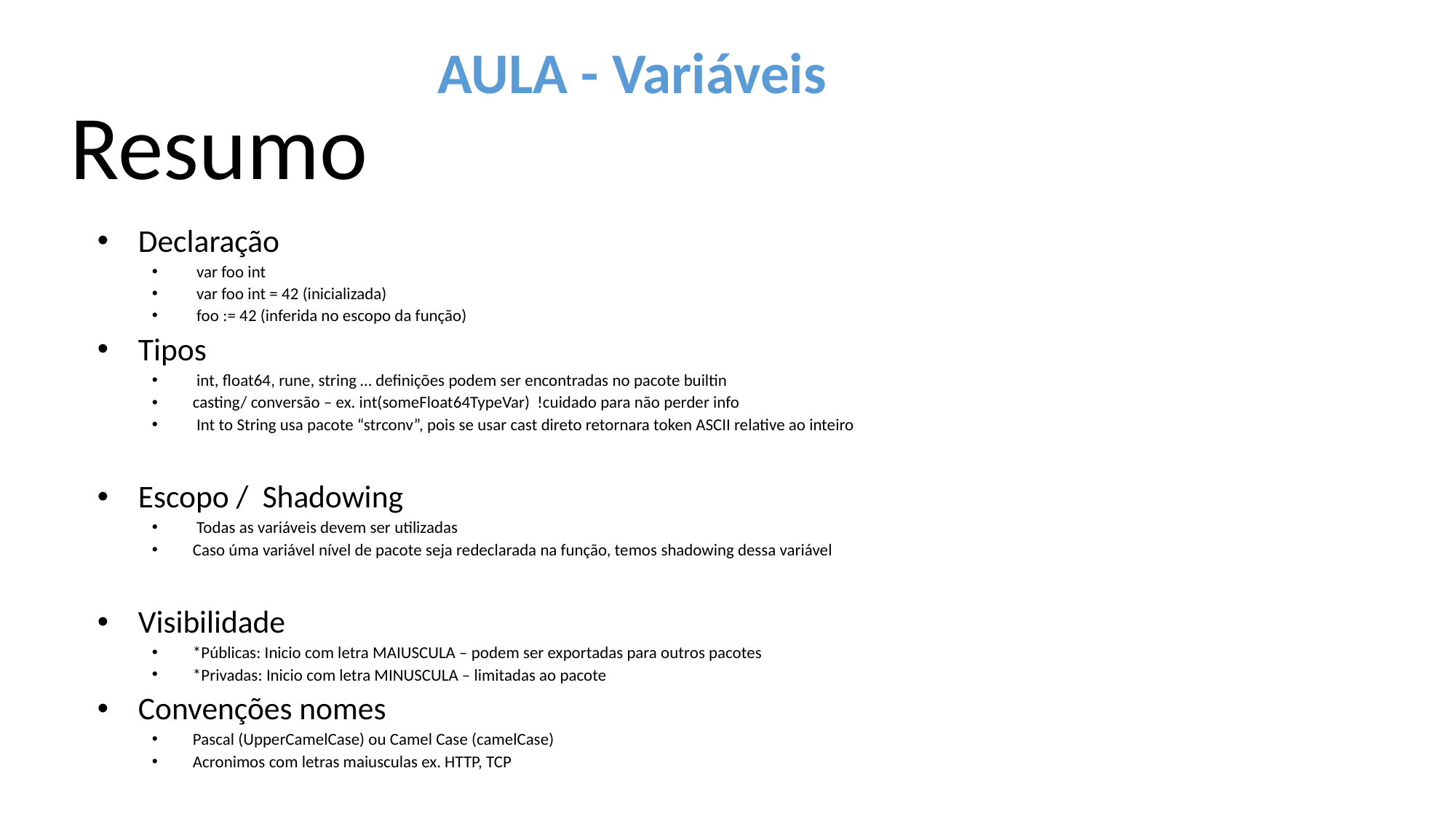

# Resumo
AULA - Variáveis

Declaração
 var foo int
 var foo int = 42 (inicializada)
 foo := 42 (inferida no escopo da função)
Tipos
 int, float64, rune, string … definições podem ser encontradas no pacote builtin
casting/ conversão – ex. int(someFloat64TypeVar)  !cuidado para não perder info
 Int to String usa pacote “strconv”, pois se usar cast direto retornara token ASCII relative ao inteiro

Escopo /  Shadowing
 Todas as variáveis devem ser utilizadas
Caso úma variável nível de pacote seja redeclarada na função, temos shadowing dessa variável

Visibilidade
*Públicas: Inicio com letra MAIUSCULA – podem ser exportadas para outros pacotes
*Privadas: Inicio com letra MINUSCULA – limitadas ao pacote
Convenções nomes
Pascal (UpperCamelCase) ou Camel Case (camelCase)
Acronimos com letras maiusculas ex. HTTP, TCP